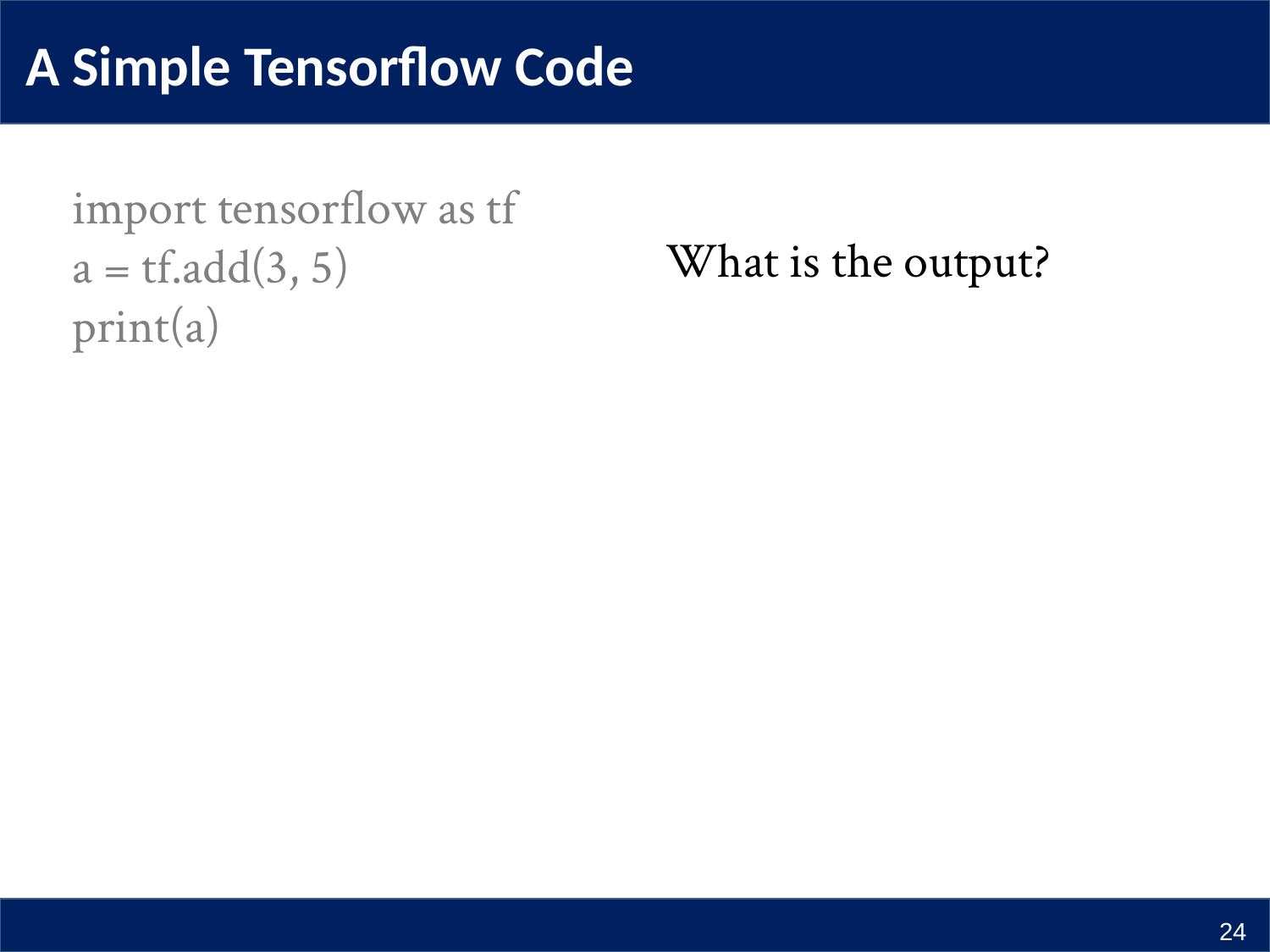

# A Simple Tensorflow Code
import tensorflow as tf
a = tf.add(3, 5)
print(a)
What is the output?
24